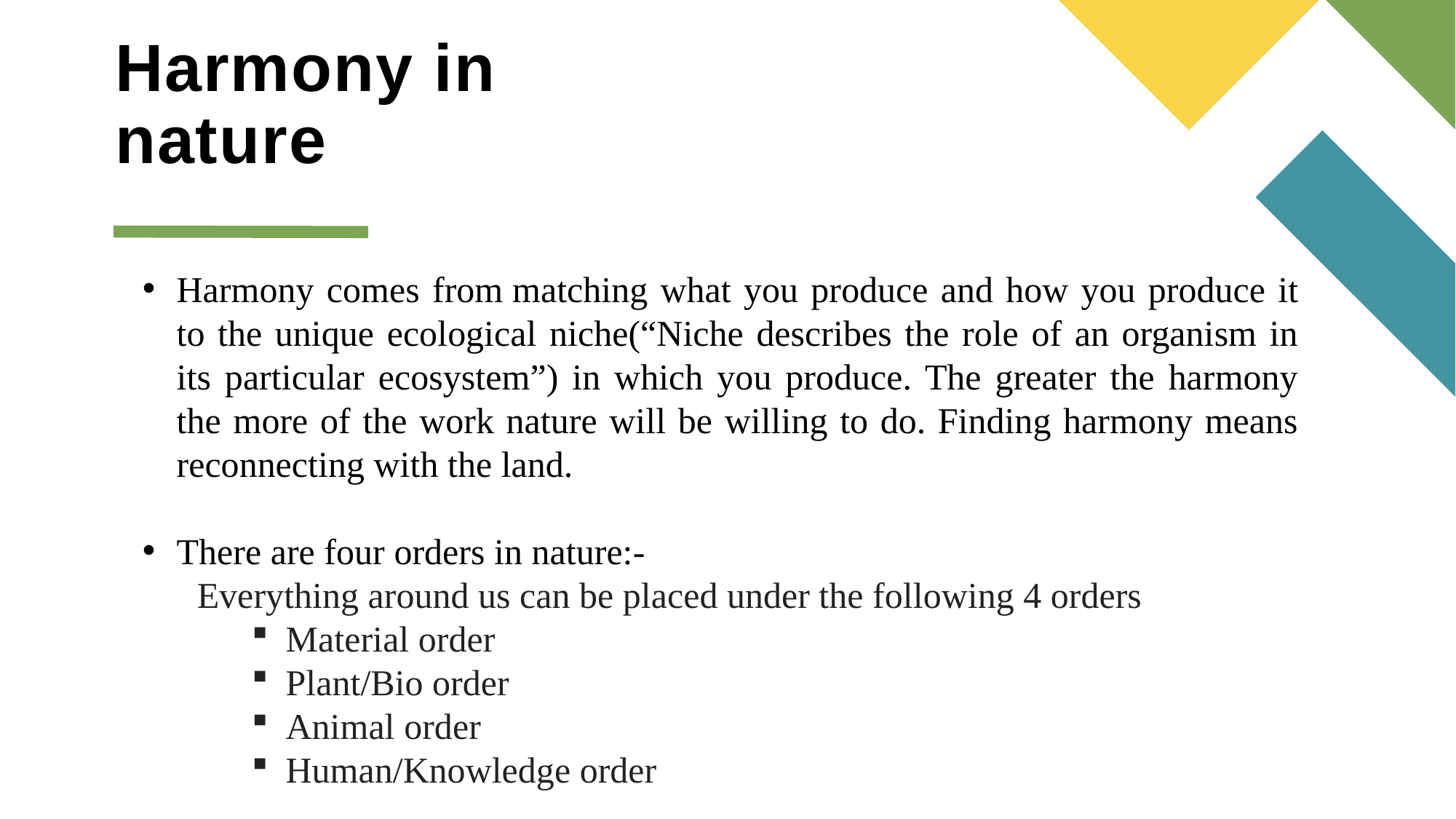

# Harmony in nature
Harmony comes from matching what you produce and how you produce it to the unique ecological niche(“Niche describes the role of an organism in its particular ecosystem”) in which you produce. The greater the harmony the more of the work nature will be willing to do. Finding harmony means reconnecting with the land.

There are four orders in nature:-
Everything around us can be placed under the following 4 orders
Material order
Plant/Bio order
Animal order
Human/Knowledge order